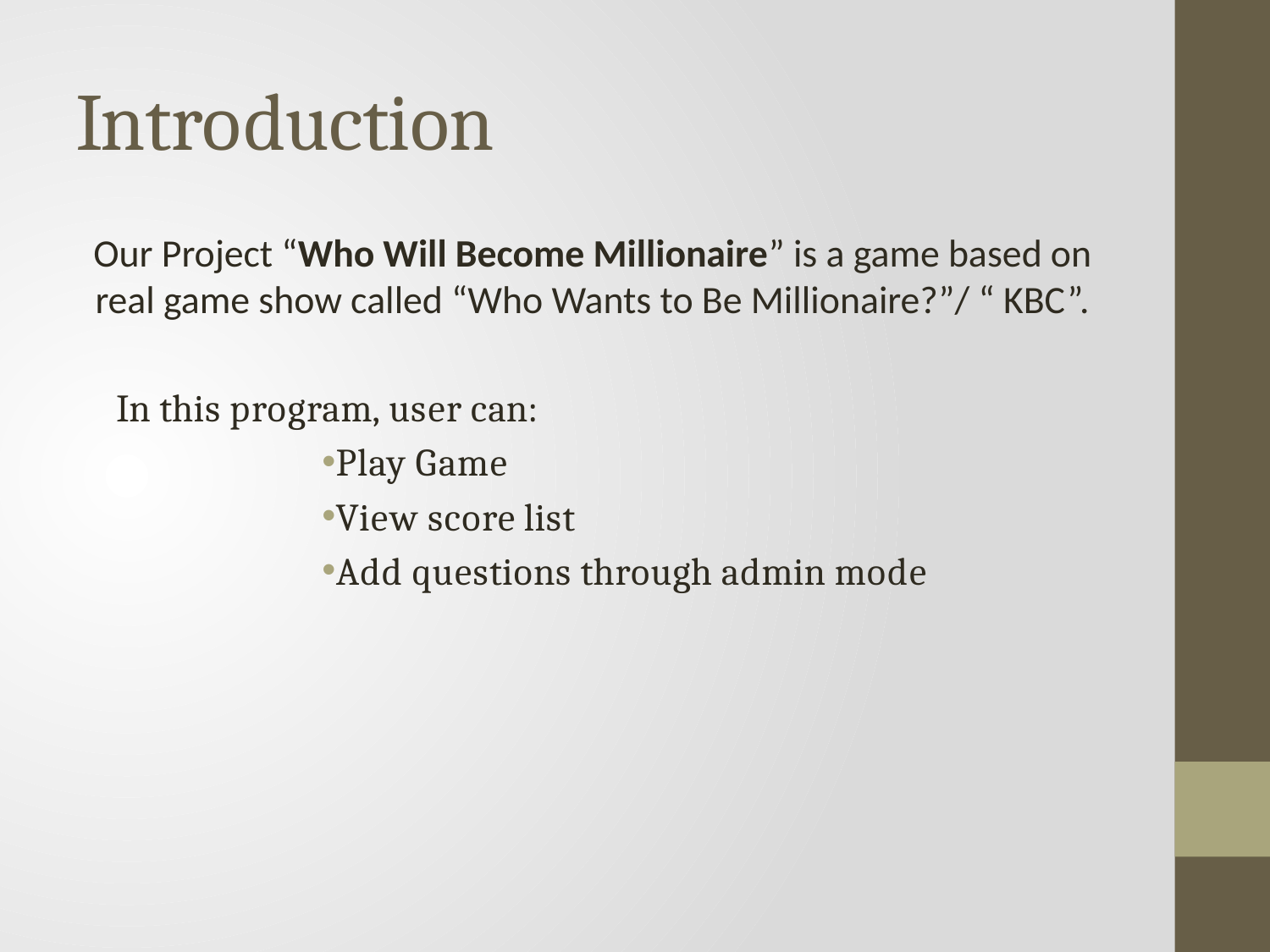

# Introduction
Our Project “Who Will Become Millionaire” is a game based on real game show called “Who Wants to Be Millionaire?”/ “ KBC”.

In this program, user can:
Play Game
View score list
Add questions through admin mode